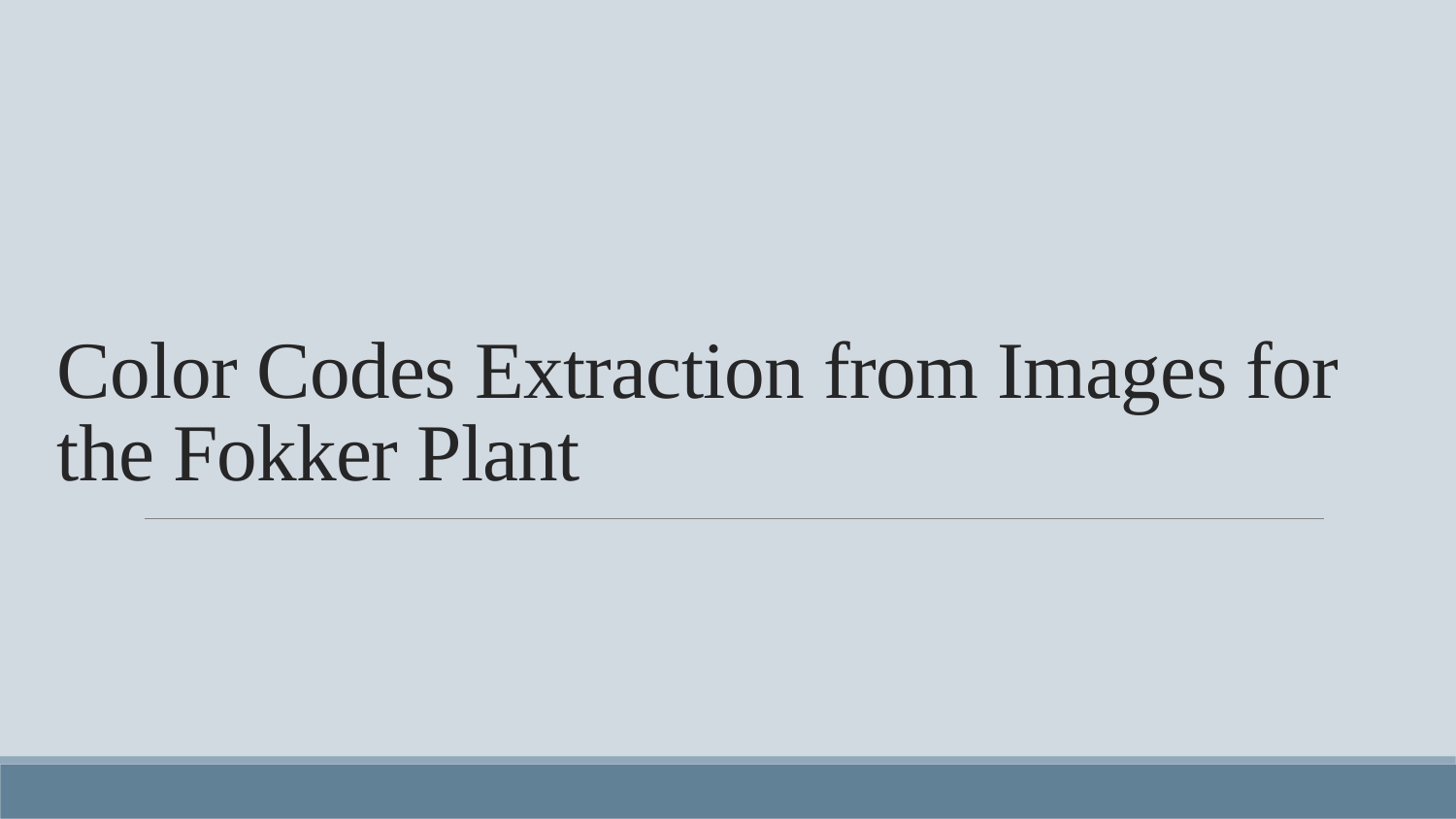

# Color Codes Extraction from Images for the Fokker Plant